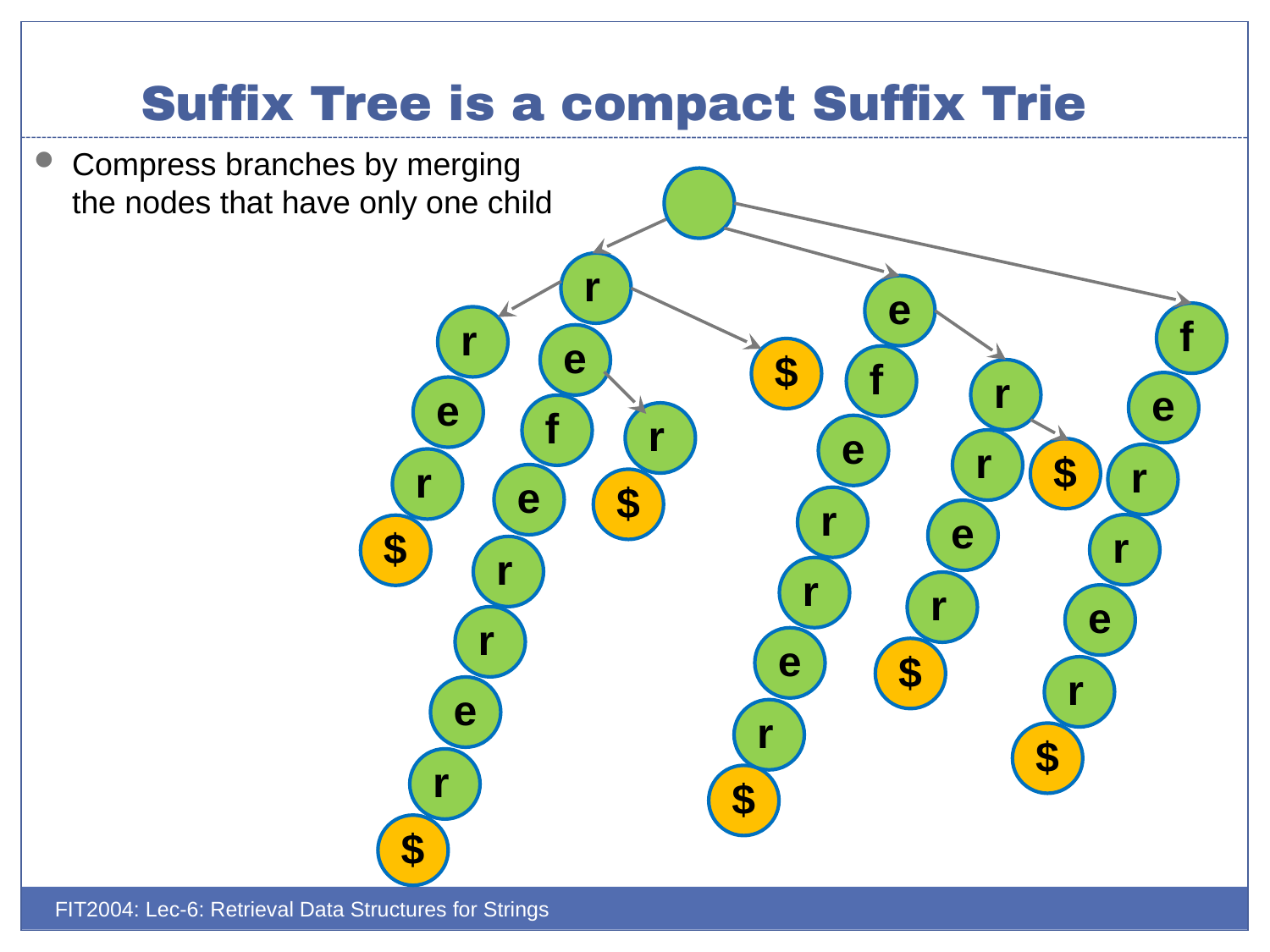

# Suffix Tree is a compact Suffix Trie
Compress branches by merging the nodes that have only one child

r

e

f

r

e

$

f

r

e

e

f

r

e

r

$

r

r

e

$

r

e

r

$

r

r

r

e

r

e

$

r

e

r

$

r

$

$
FIT2004: Lec-6: Retrieval Data Structures for Strings